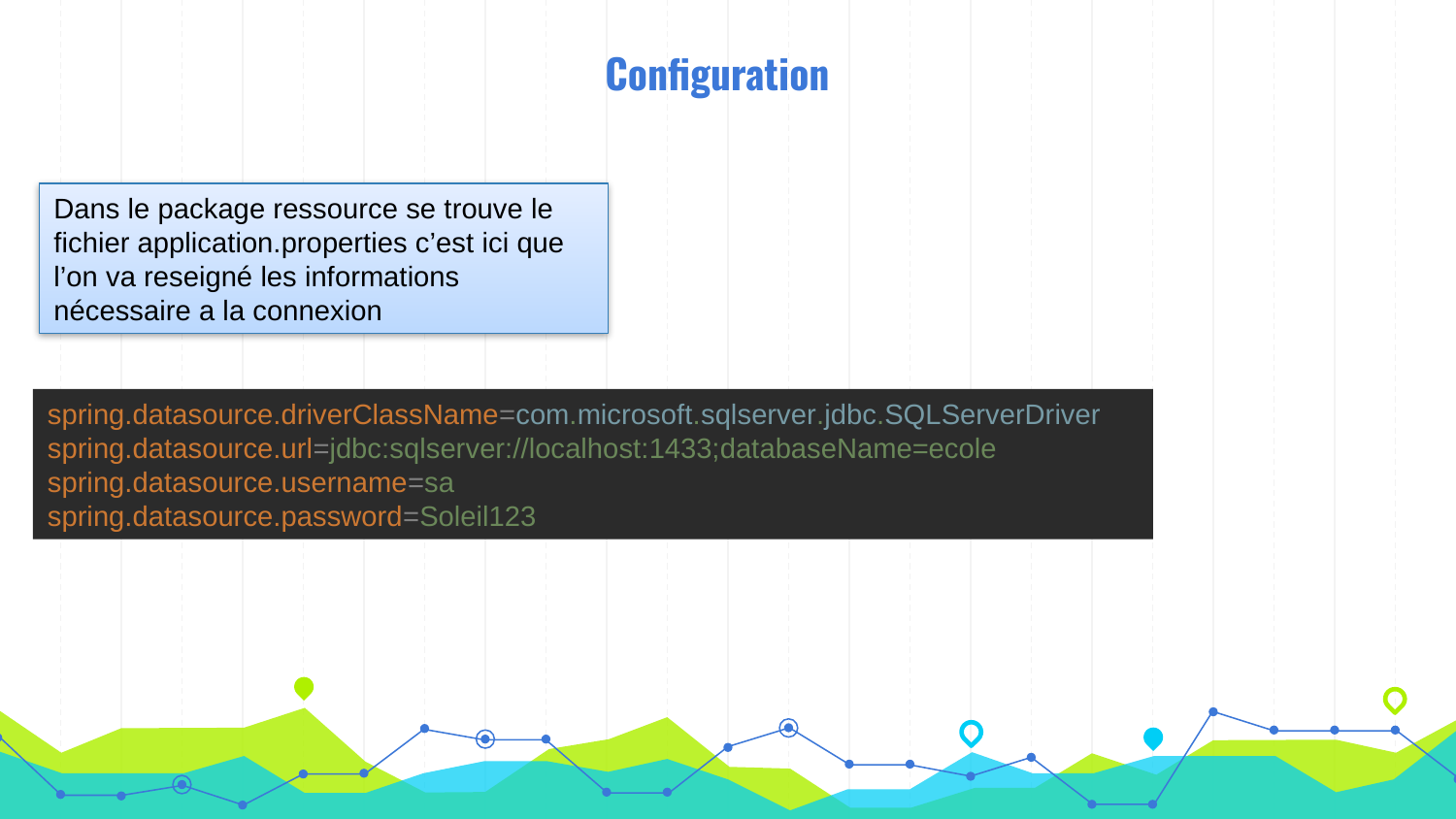

# Configuration
Dans le package ressource se trouve le fichier application.properties c’est ici que l’on va reseigné les informations nécessaire a la connexion
spring.datasource.driverClassName=com.microsoft.sqlserver.jdbc.SQLServerDriver
spring.datasource.url=jdbc:sqlserver://localhost:1433;databaseName=ecole
spring.datasource.username=sa
spring.datasource.password=Soleil123